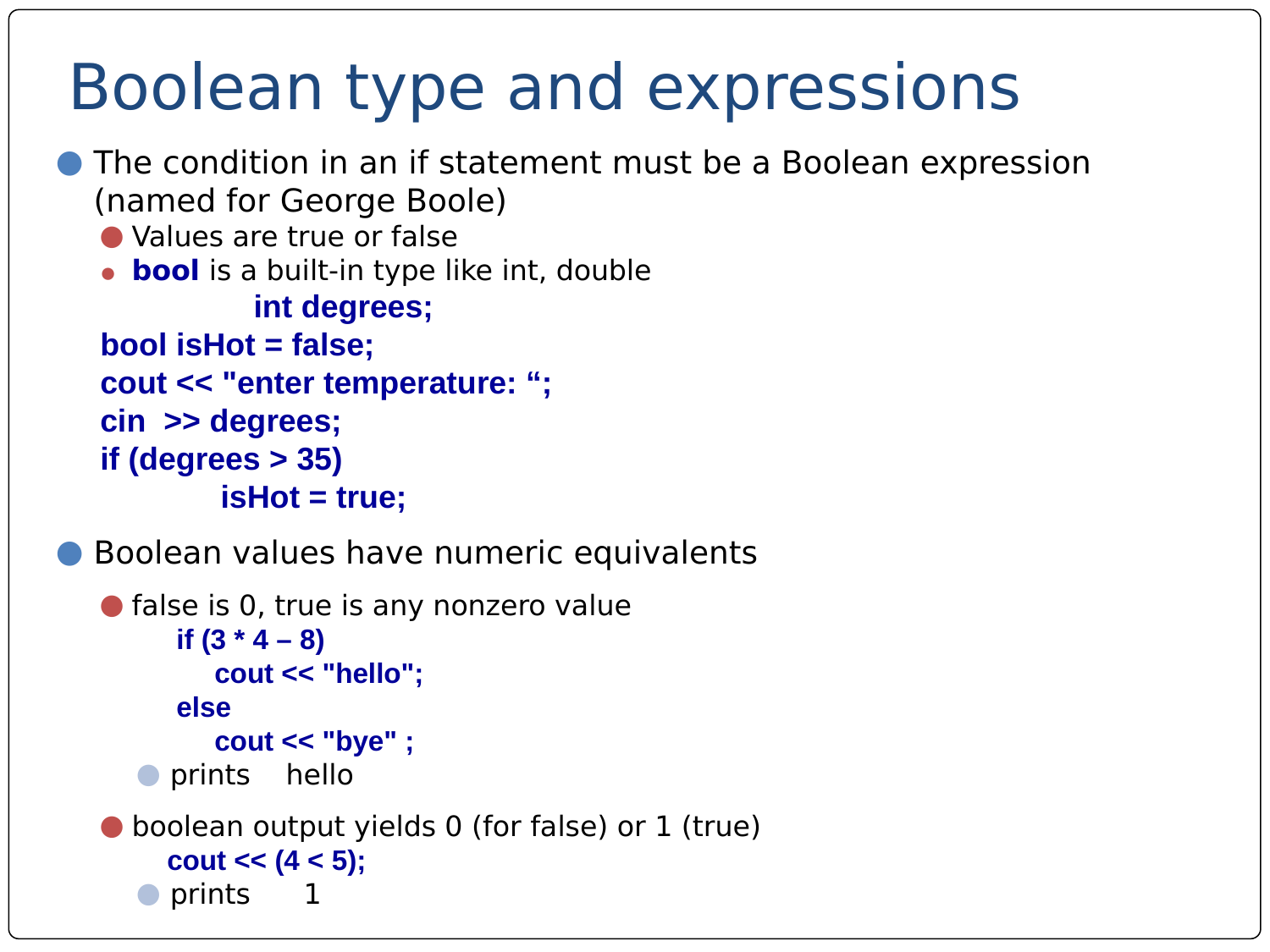

# Boolean type and expressions
The condition in an if statement must be a Boolean expression (named for George Boole)
Values are true or false
bool is a built-in type like int, double
     	   int degrees;
     bool isHot = false;
     cout << "enter temperature: “;
     cin  >> degrees;
     if (degrees > 35)
     	isHot = true;
Boolean values have numeric equivalents
false is 0, true is any nonzero value
if (3 * 4 – 8)
cout << "hello";
else
cout << "bye" ;
prints    hello
boolean output yields 0 (for false) or 1 (true)
        cout << (4 < 5);
prints      1